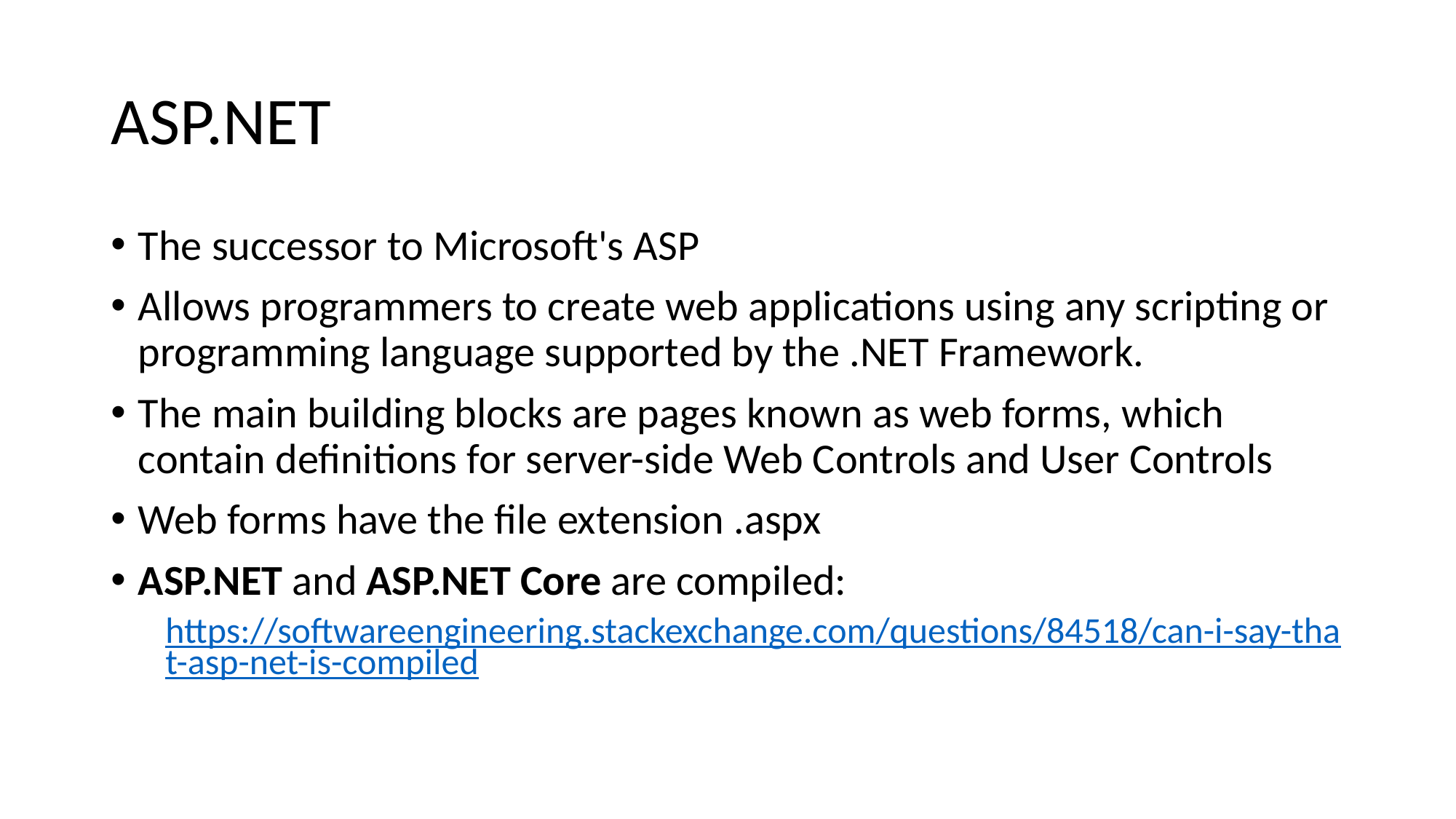

# ASP.NET
The successor to Microsoft's ASP
Allows programmers to create web applications using any scripting or programming language supported by the .NET Framework.
The main building blocks are pages known as web forms, which contain definitions for server-side Web Controls and User Controls
Web forms have the file extension .aspx
ASP.NET and ASP.NET Core are compiled:
https://softwareengineering.stackexchange.com/questions/84518/can-i-say-that-asp-net-is-compiled